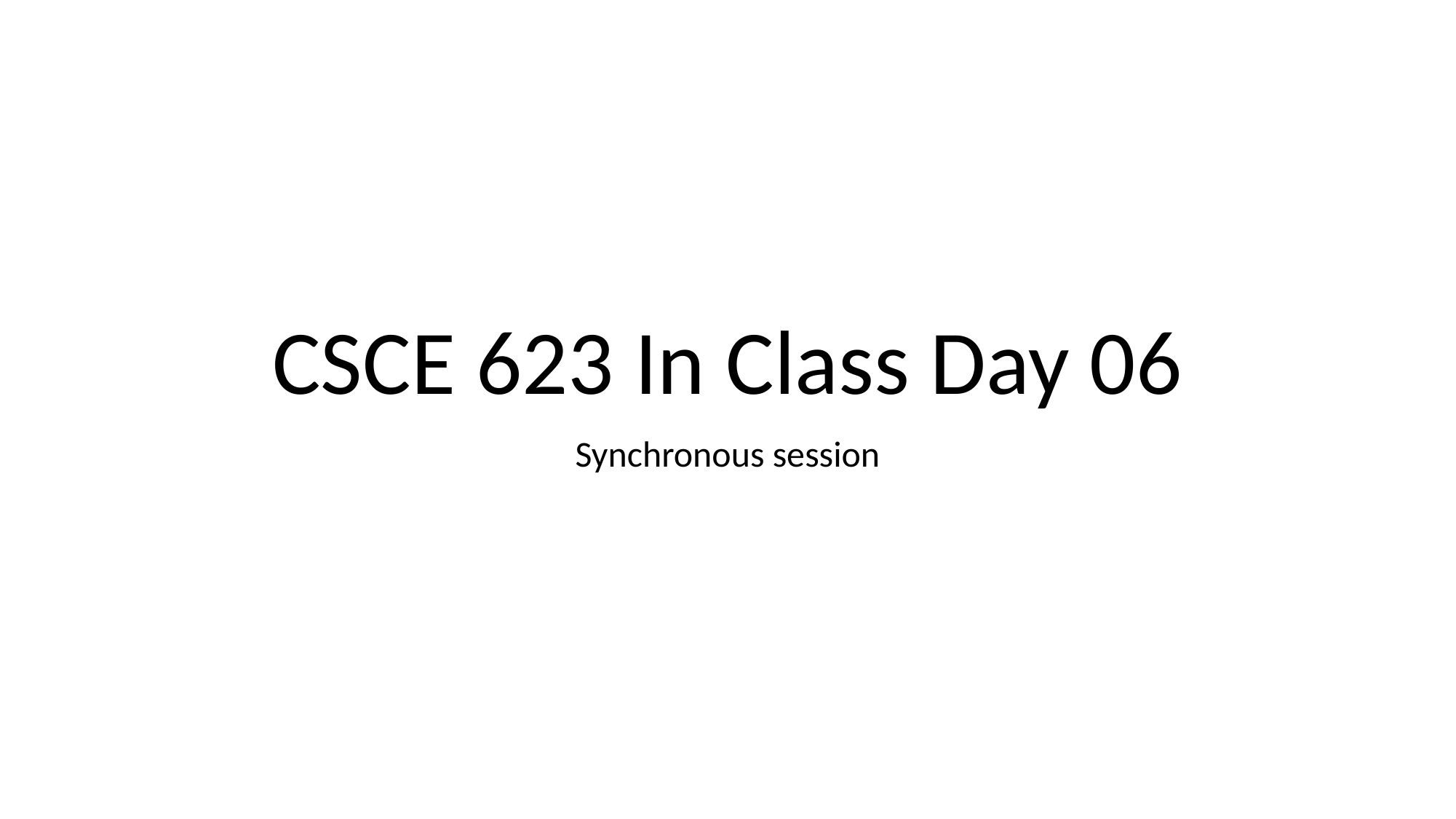

# CSCE 623 In Class Day 06
Synchronous session